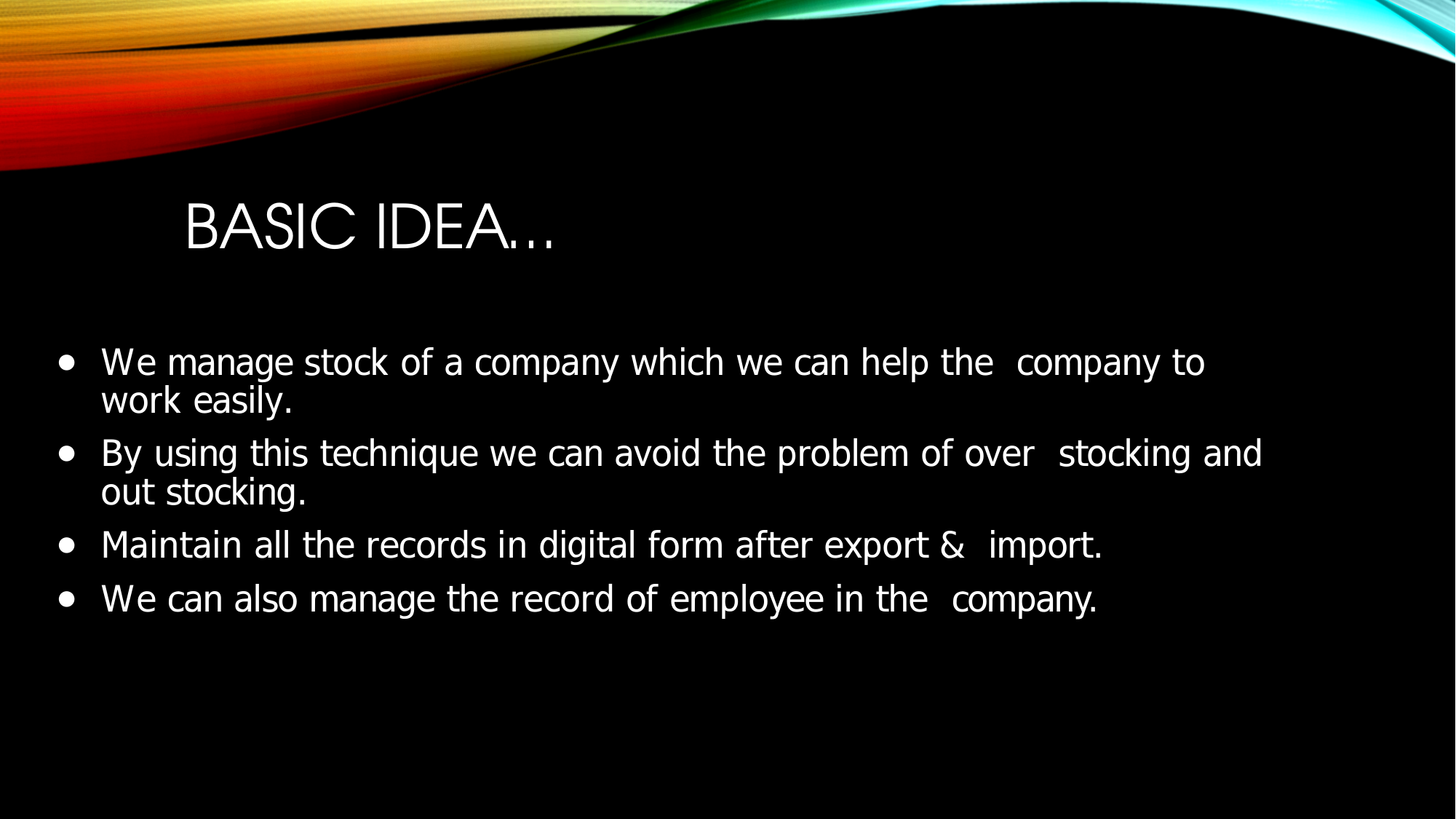

# Basic Idea…
We manage stock of a company which we can help the  company to work easily.
By using this technique we can avoid the problem of over  stocking and out stocking.
Maintain all the records in digital form after export &  import.
We can also manage the record of employee in the  company.